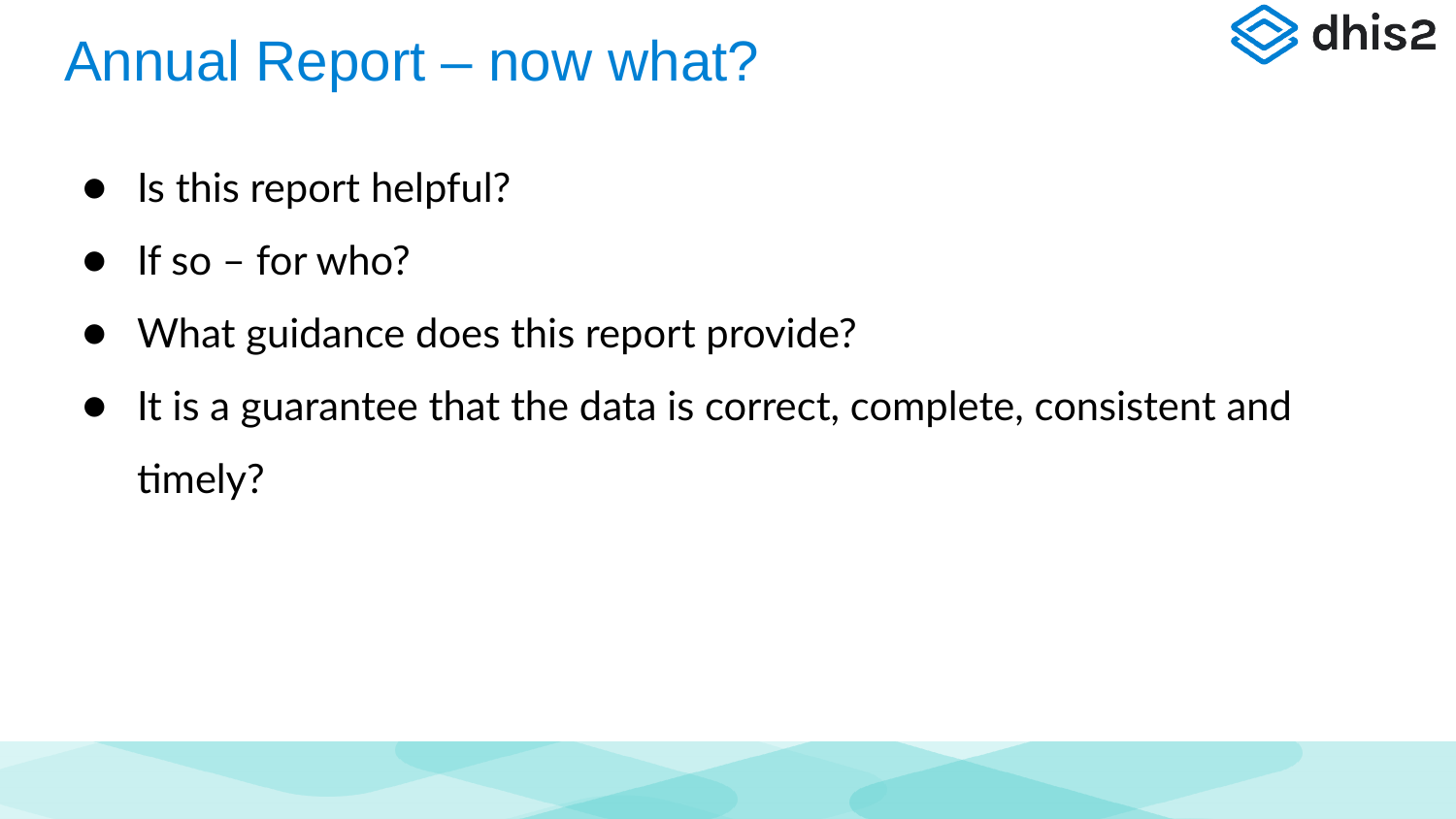

# Annual Report – now what?
Is this report helpful?
If so – for who?
What guidance does this report provide?
It is a guarantee that the data is correct, complete, consistent and timely?